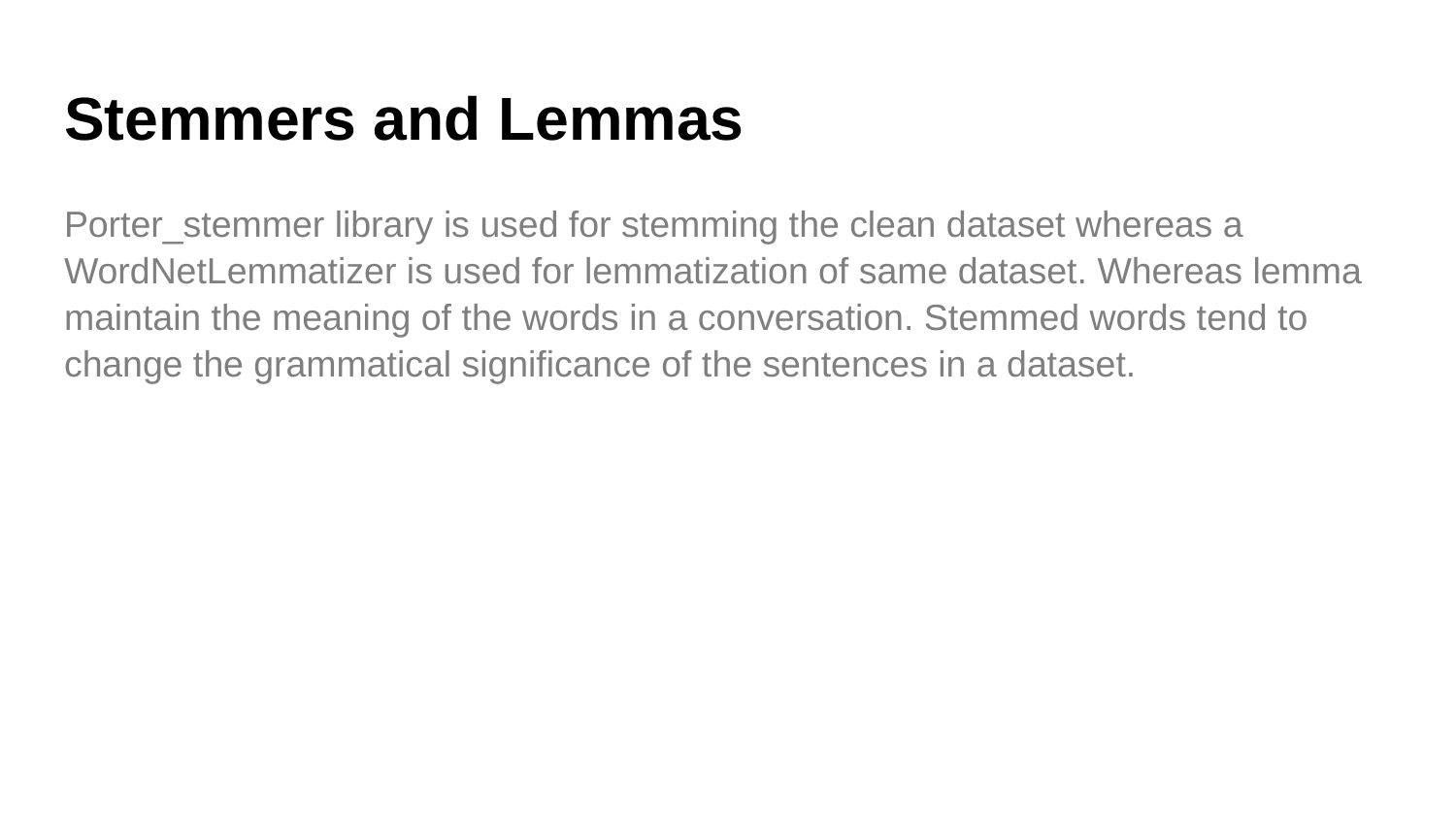

# Stemmers and Lemmas
Porter_stemmer library is used for stemming the clean dataset whereas a WordNetLemmatizer is used for lemmatization of same dataset. Whereas lemma maintain the meaning of the words in a conversation. Stemmed words tend to change the grammatical significance of the sentences in a dataset.